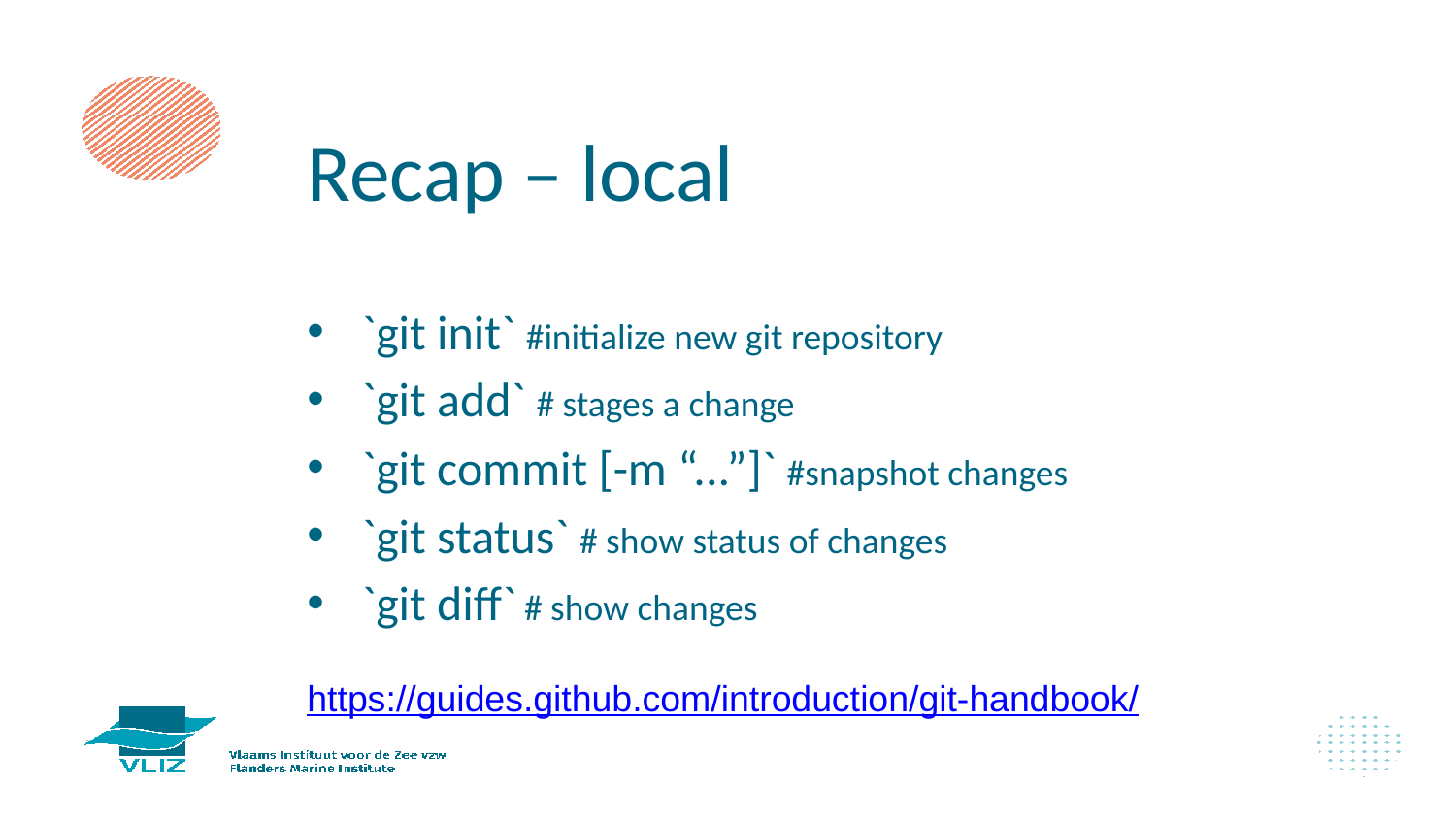

Recap – local
`git init` #initialize new git repository
`git add` # stages a change
`git commit [-m “...”]` #snapshot changes
`git status` # show status of changes
`git diff` # show changes
https://guides.github.com/introduction/git-handbook/